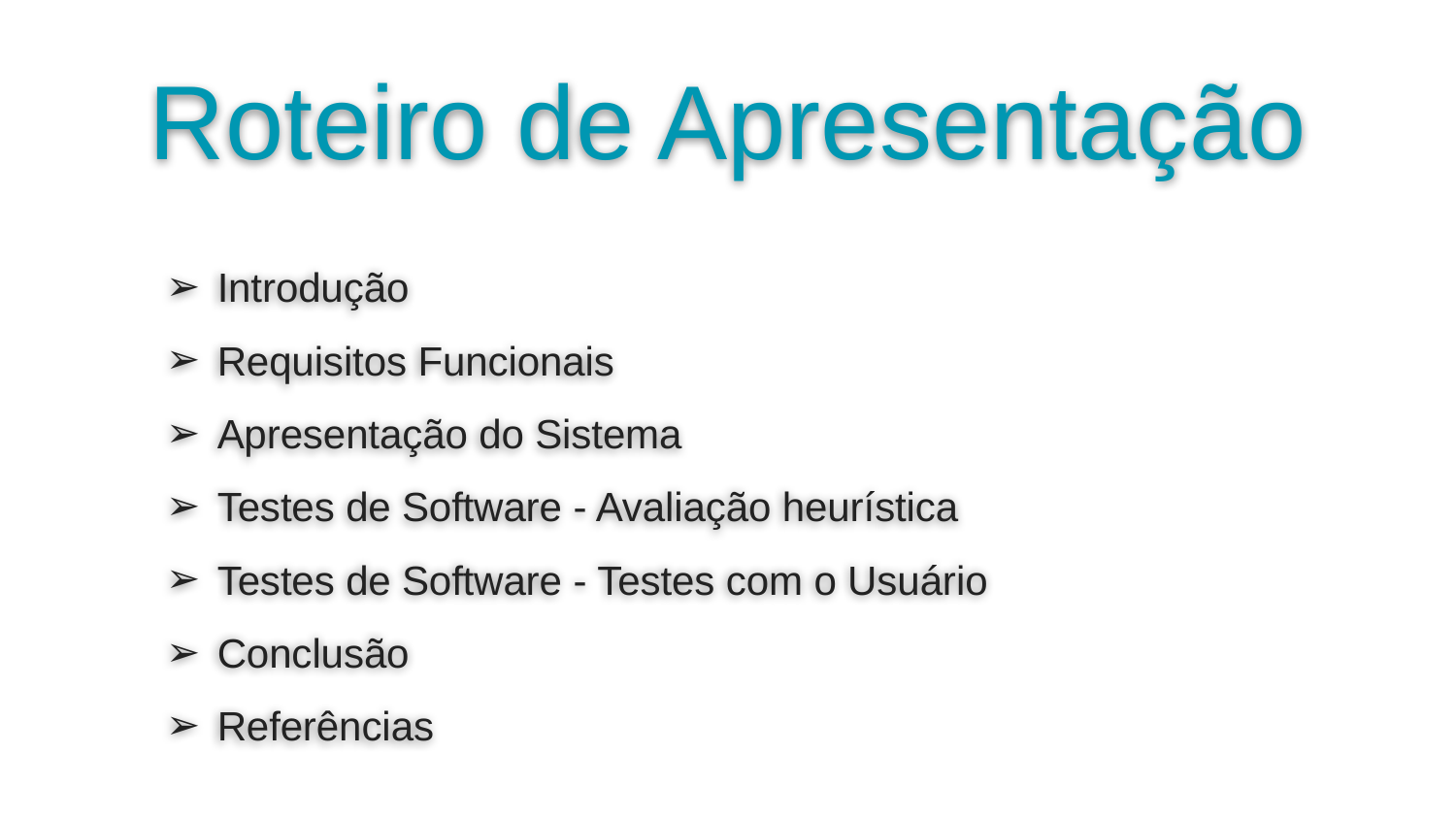

# Roteiro de Apresentação
Introdução
Requisitos Funcionais
Apresentação do Sistema
Testes de Software - Avaliação heurística
Testes de Software - Testes com o Usuário
Conclusão
Referências